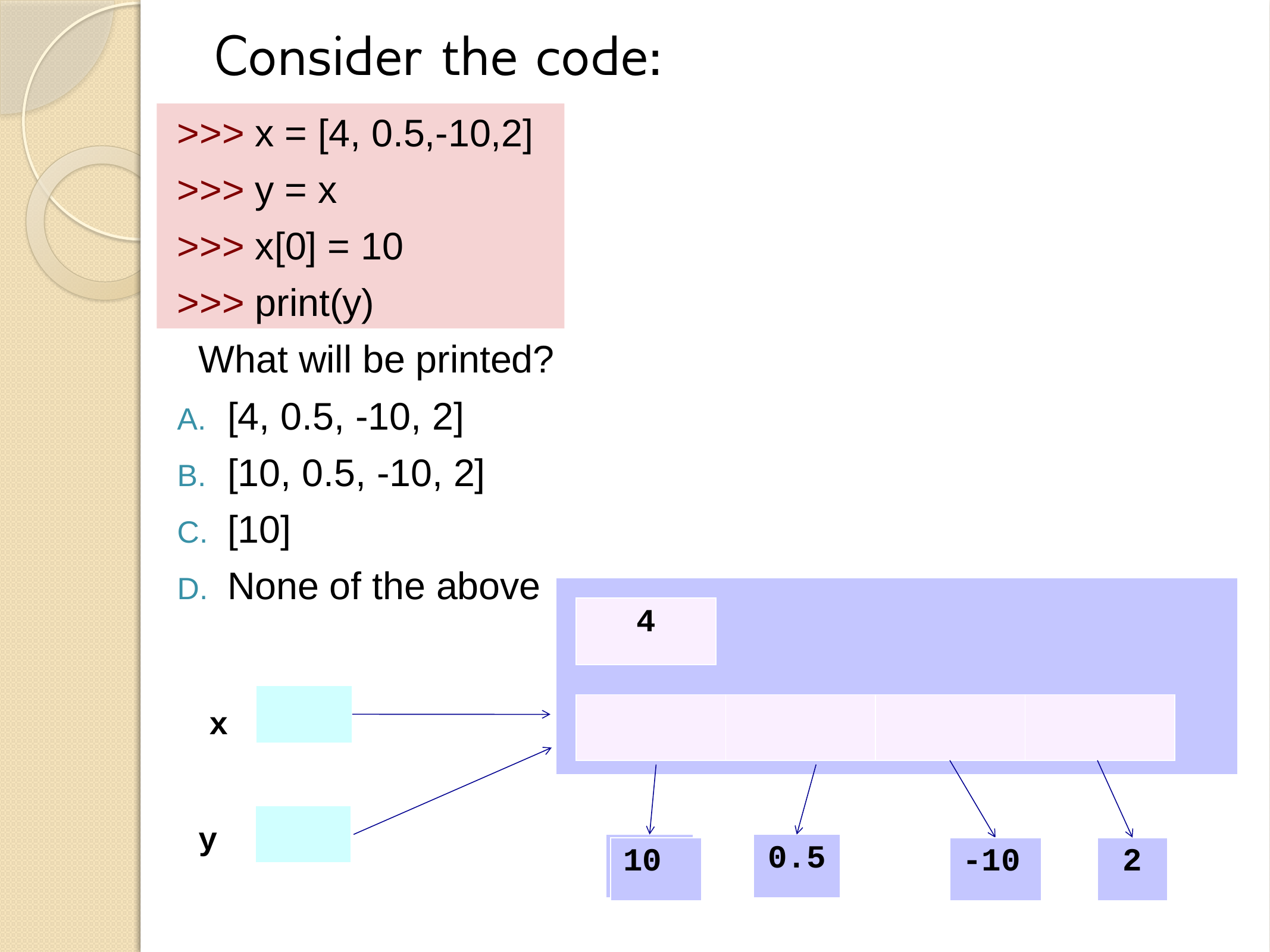

Consider the code:

>>> x = [4, 0.5,-10,2]
>>> y = x
>>> x[0] = 10
>>> print(y)
  What will be printed?
[4, 0.5, -10, 2]
[10, 0.5, -10, 2]
[10]
None of the above

|  |
| --- |
| 4 |
| --- |
|  |
| --- |
|  |  |  |  |
| --- | --- | --- | --- |
x
|  |
| --- |
y
| 4 |
| --- |
| 0.5 |
| --- |
| -10 |
| --- |
| 2 |
| --- |
| 10 |
| --- |